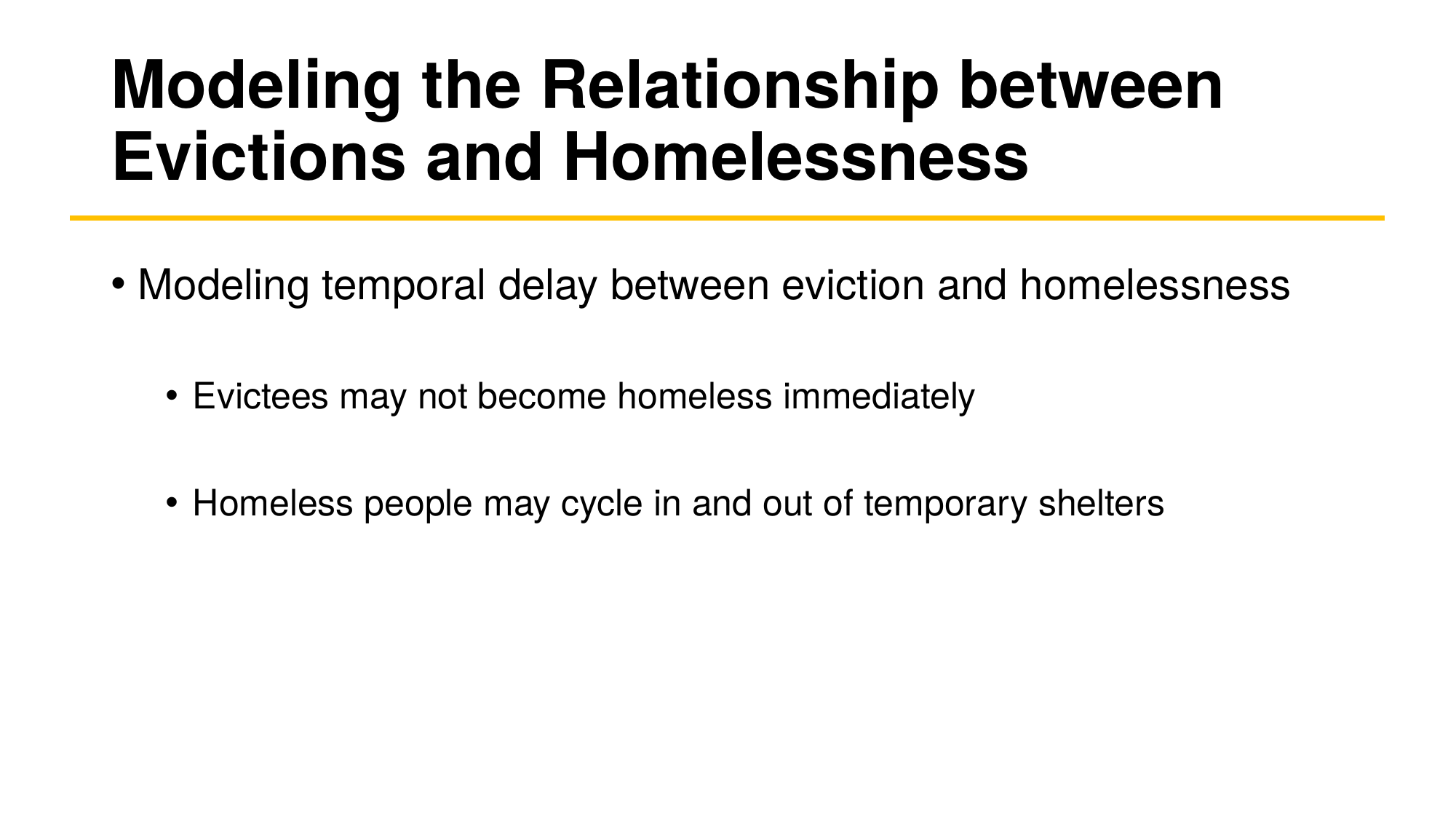

# Modeling the Relationship between Evictions and Homelessness
Modeling temporal delay between eviction and homelessness

Evictees may not become homeless immediately

Homeless people may cycle in and out of temporary shelters